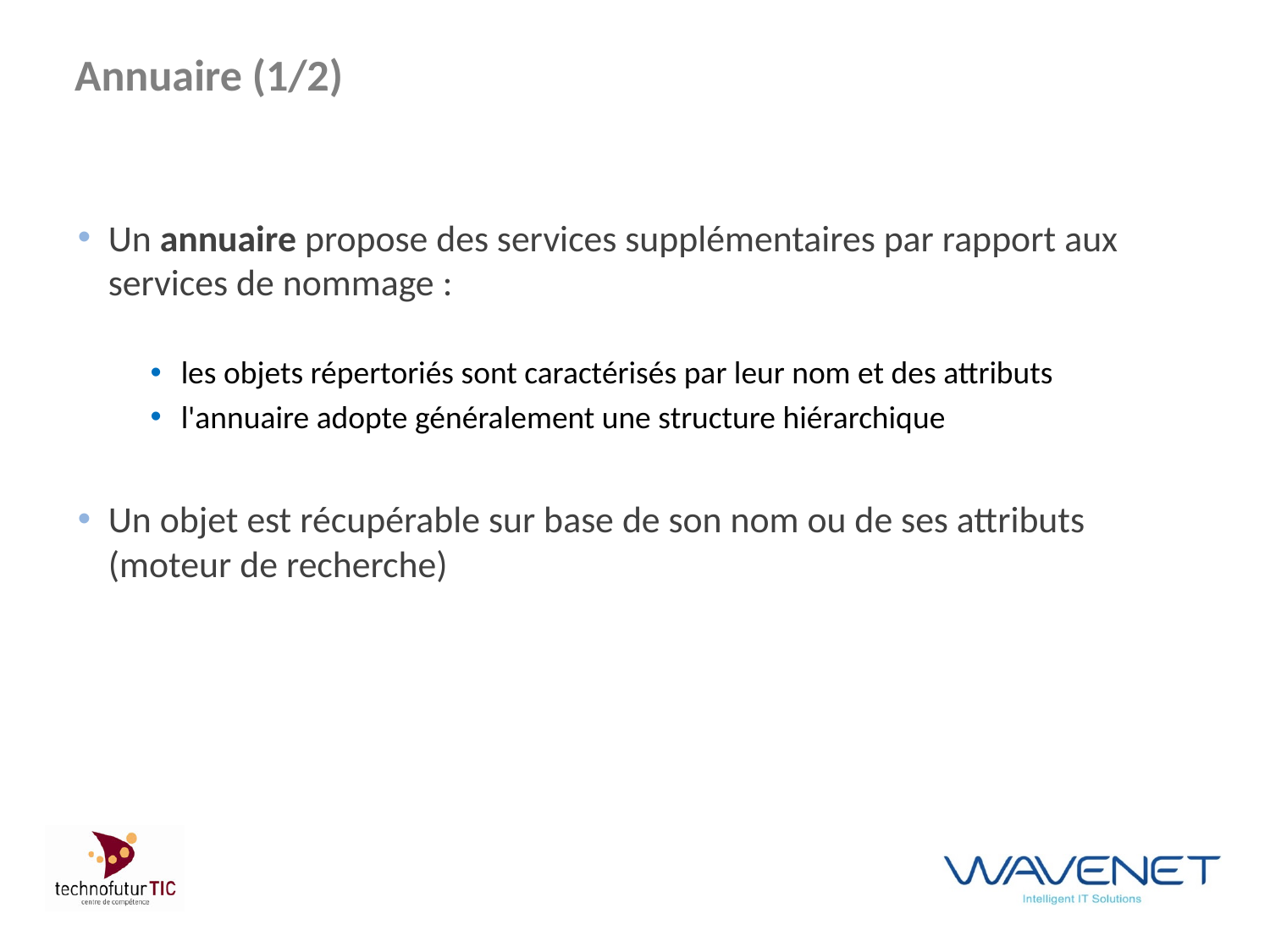

# Annuaire (1/2)
Un annuaire propose des services supplémentaires par rapport aux services de nommage :

les objets répertoriés sont caractérisés par leur nom et des attributs
l'annuaire adopte généralement une structure hiérarchique

Un objet est récupérable sur base de son nom ou de ses attributs (moteur de recherche)